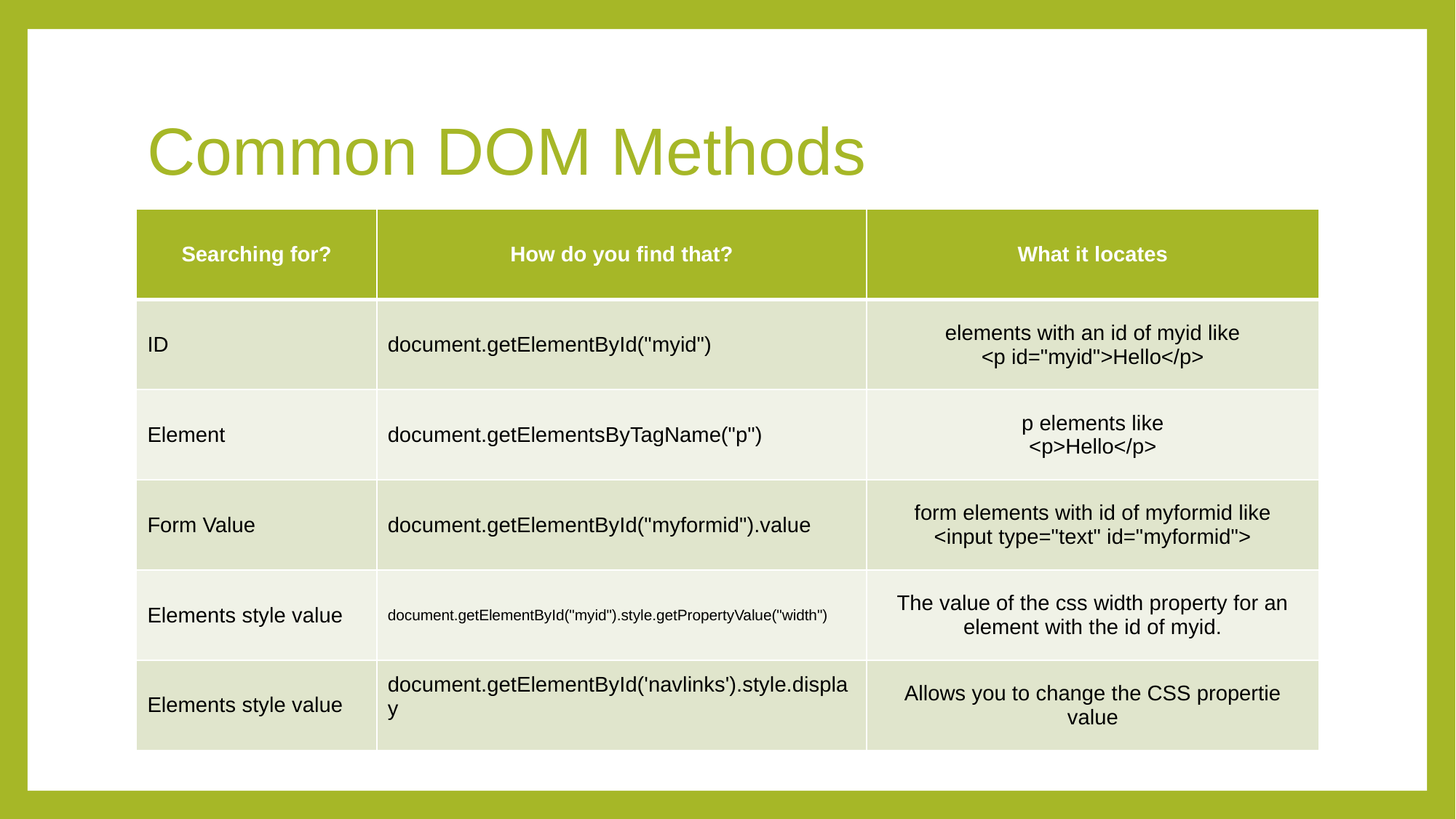

# Common DOM Methods
| Searching for? | How do you find that? | What it locates |
| --- | --- | --- |
| ID | document.getElementById("myid") | elements with an id of myid like <p id="myid">Hello</p> |
| Element | document.getElementsByTagName("p") | p elements like <p>Hello</p> |
| Form Value | document.getElementById("myformid").value | form elements with id of myformid like <input type="text" id="myformid"> |
| Elements style value | document.getElementById("myid").style.getPropertyValue("width") | The value of the css width property for an element with the id of myid. |
| Elements style value | document.getElementById('navlinks').style.display | Allows you to change the CSS propertie value |